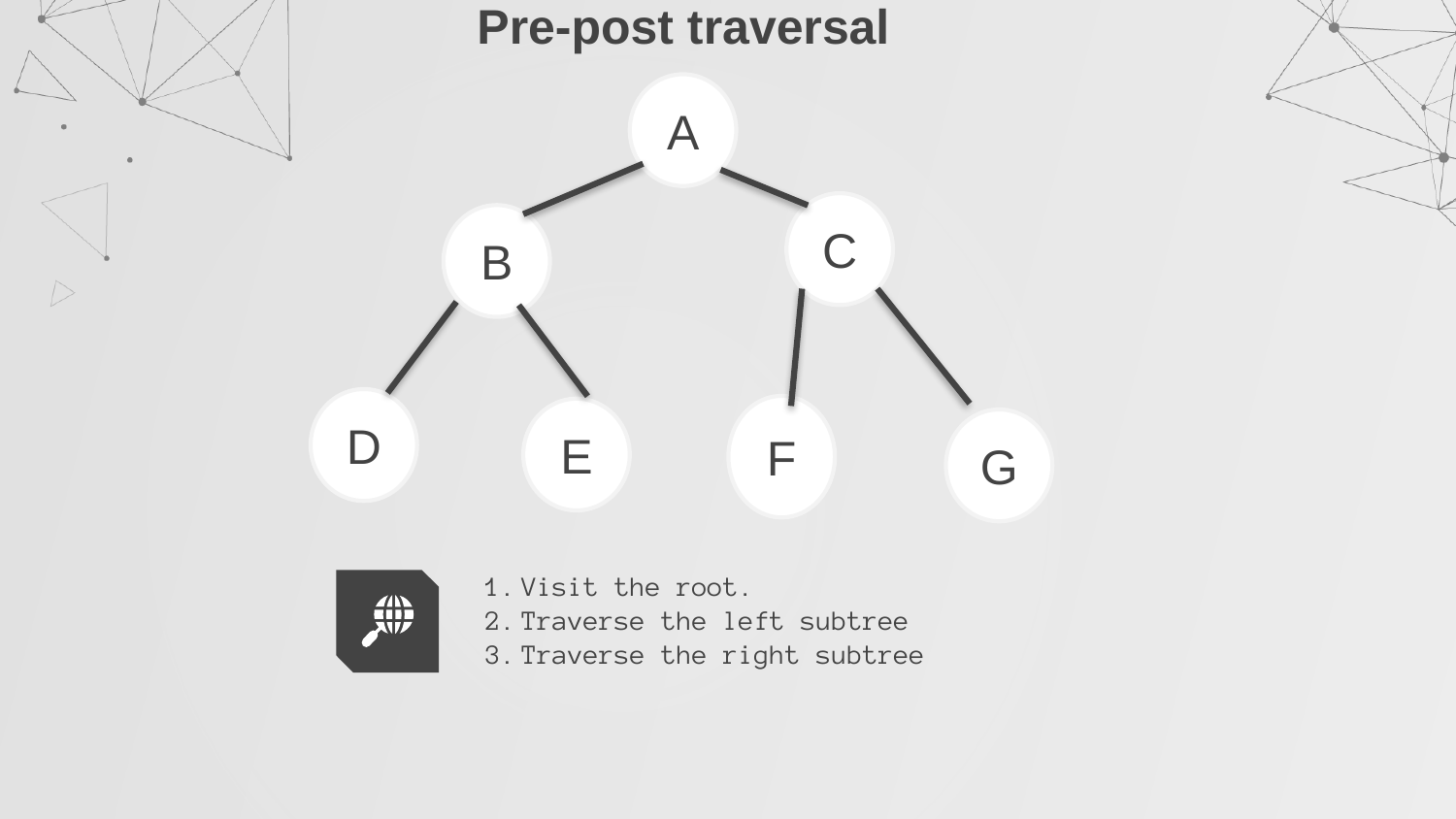

# Pre-post traversal
A
C
B
D
F
E
G
Visit the root.
Traverse the left subtree
Traverse the right subtree